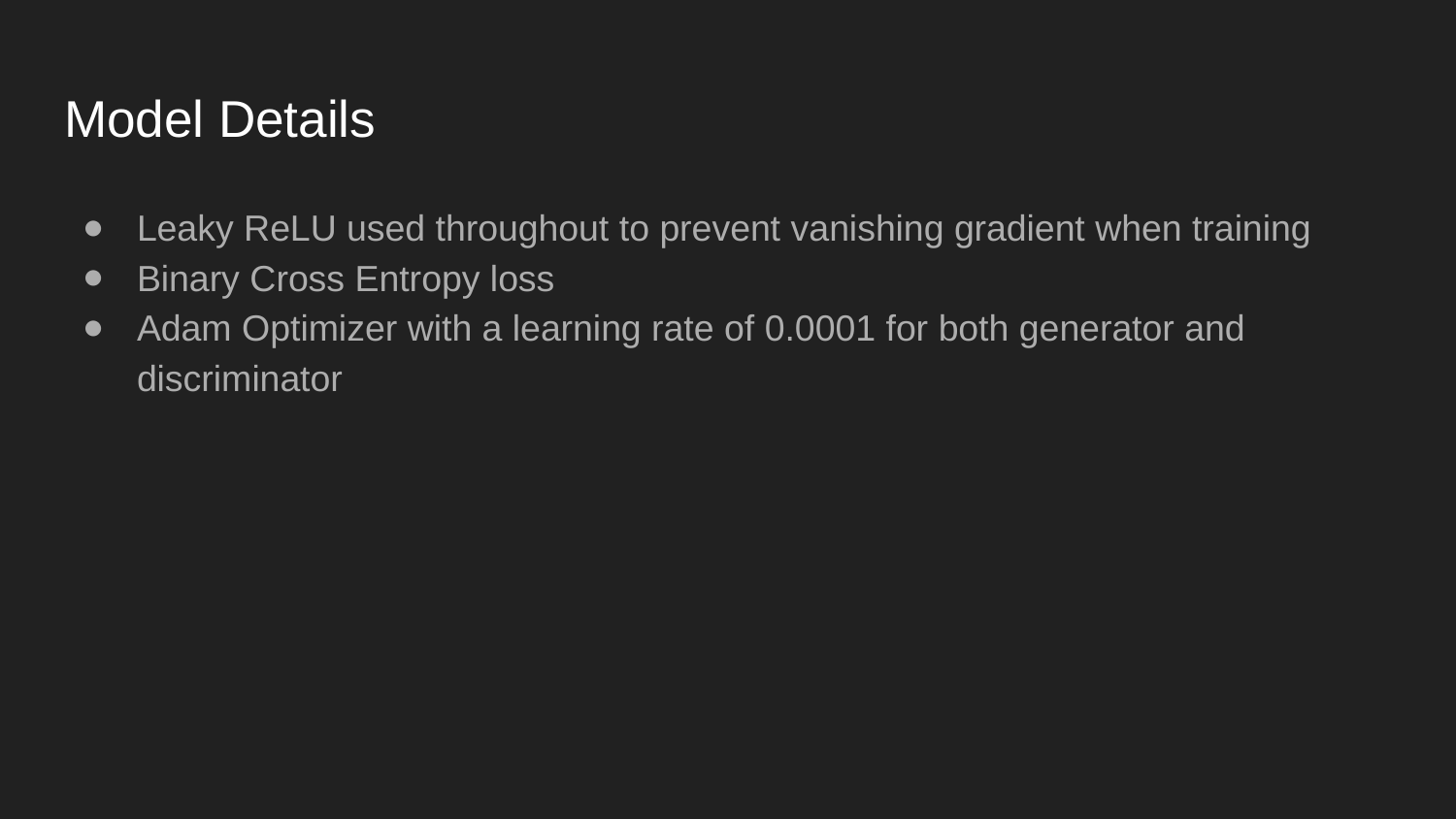

# Model Details
Leaky ReLU used throughout to prevent vanishing gradient when training
Binary Cross Entropy loss
Adam Optimizer with a learning rate of 0.0001 for both generator and discriminator